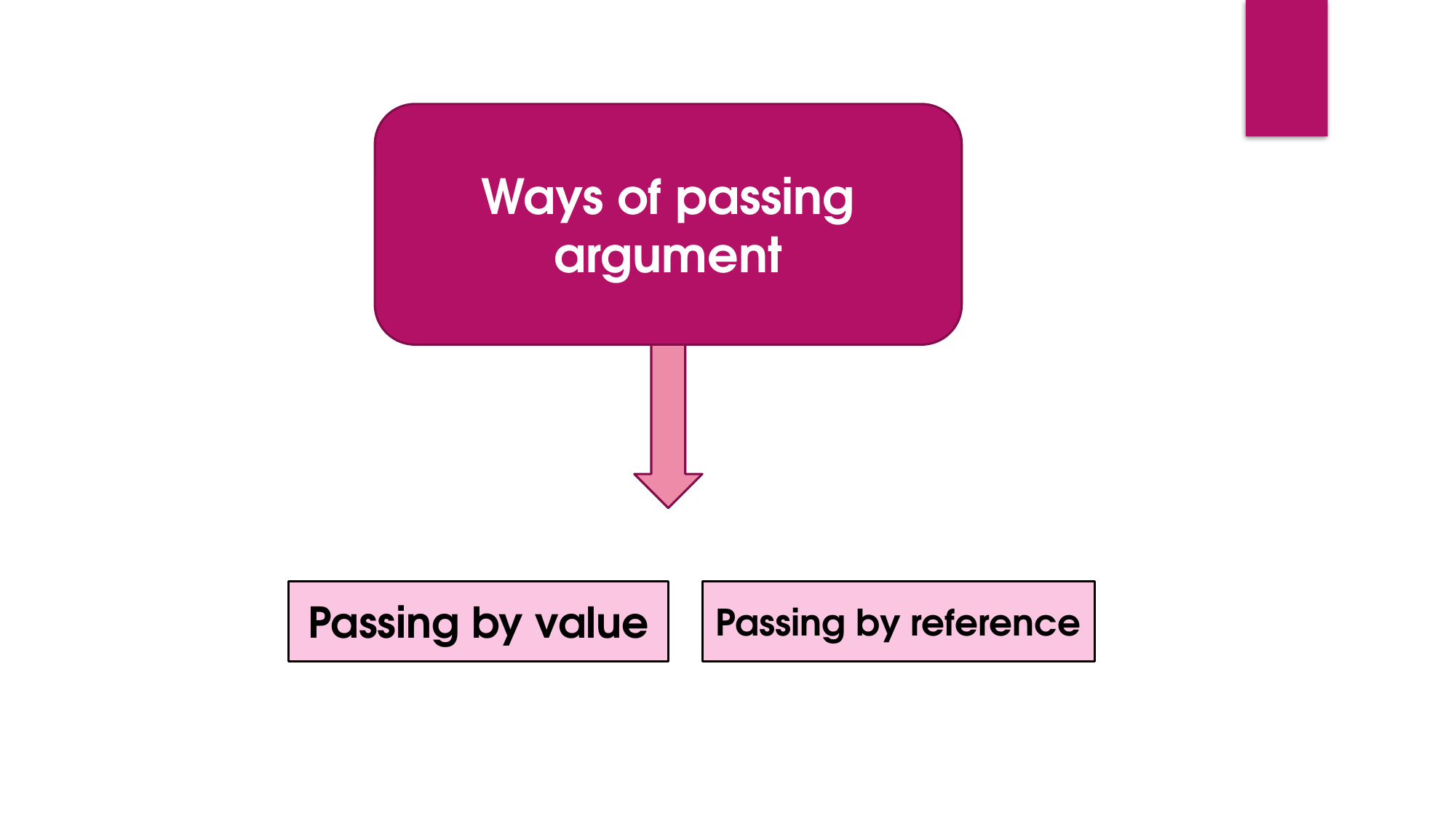

Ways of passing argument

Passing by value
Passing by reference